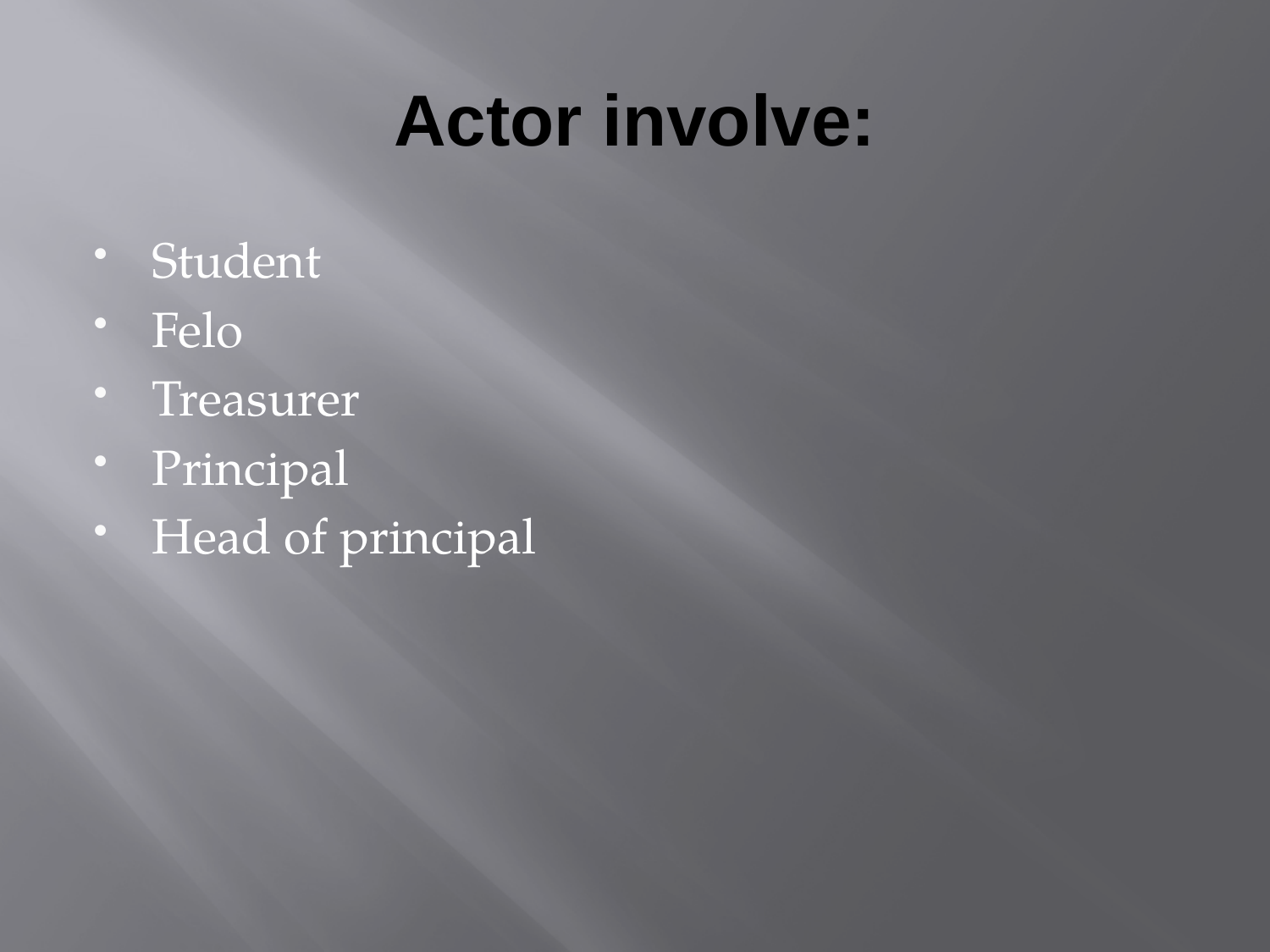

# Actor involve:
Student
Felo
Treasurer
Principal
Head of principal